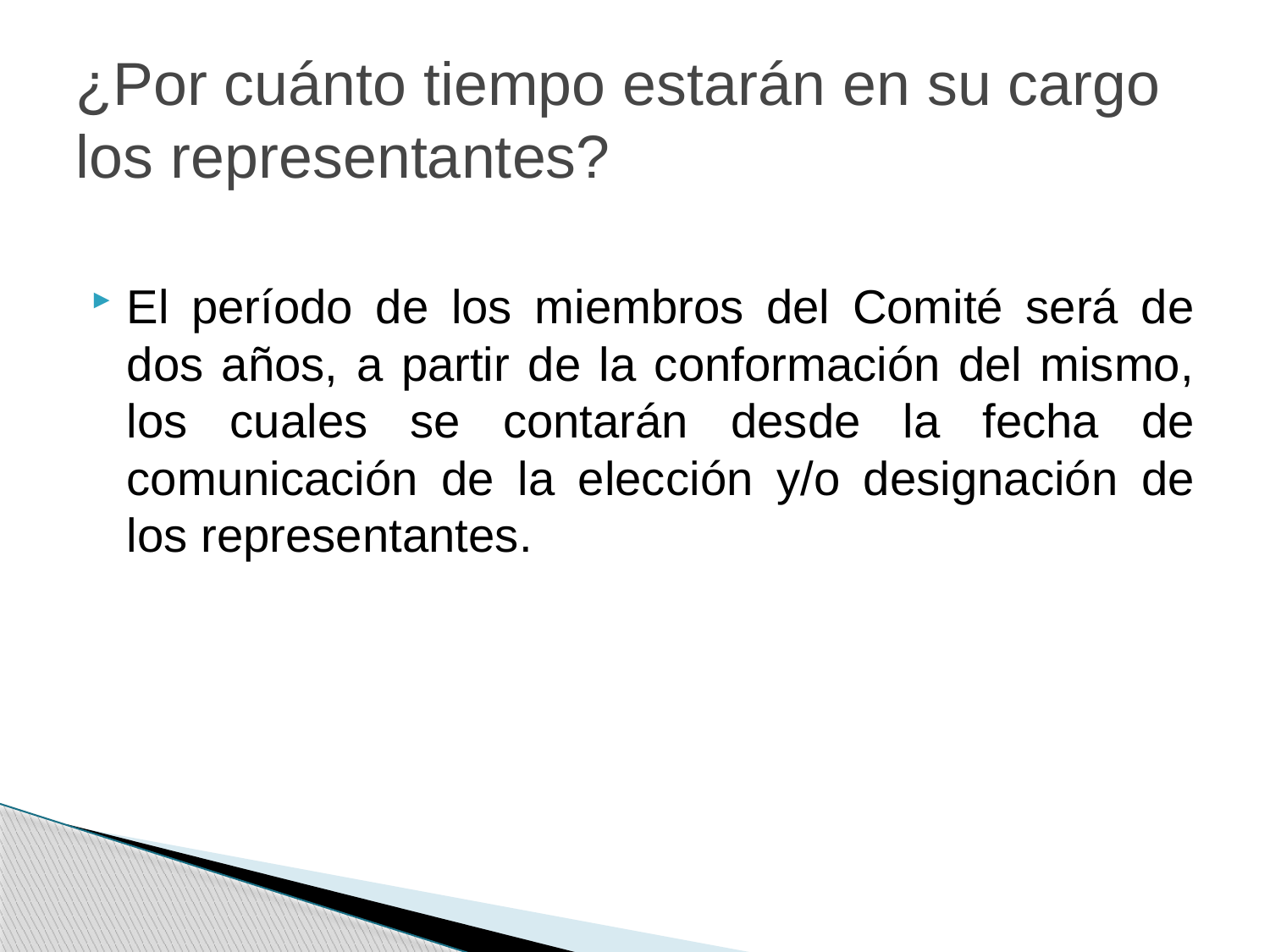

# ¿Por cuánto tiempo estarán en su cargo los representantes?

El período de los miembros del Comité será de dos años, a partir de la conformación del mismo, los cuales se contarán desde la fecha de comunicación de la elección y/o designación de los representantes.